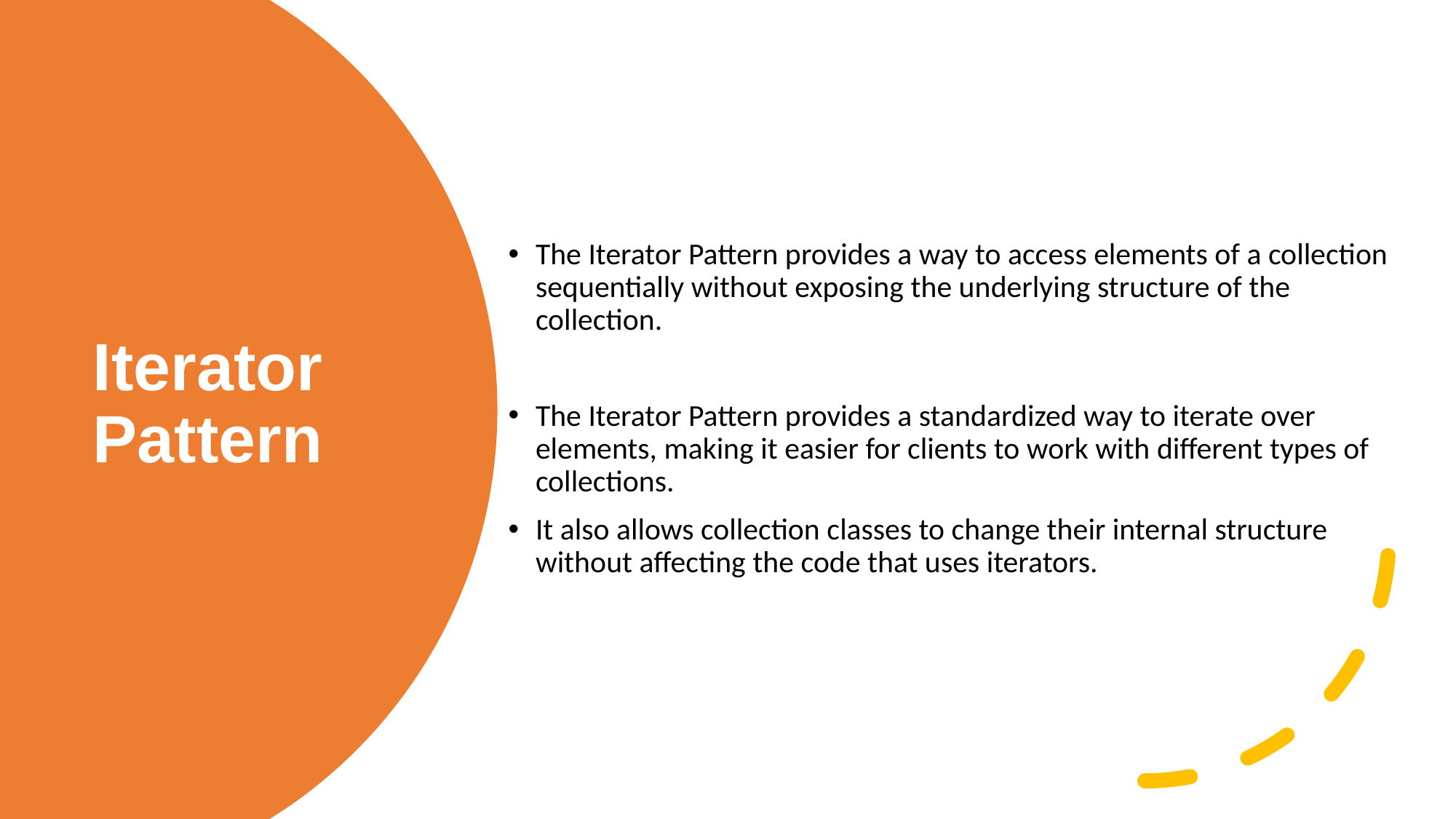

The Iterator Pattern provides a way to access elements of a collection sequentially without exposing the underlying structure of the collection.

The Iterator Pattern provides a standardized way to iterate over elements, making it easier for clients to work with different types of collections.
It also allows collection classes to change their internal structure without affecting the code that uses iterators.
# Iterator Pattern